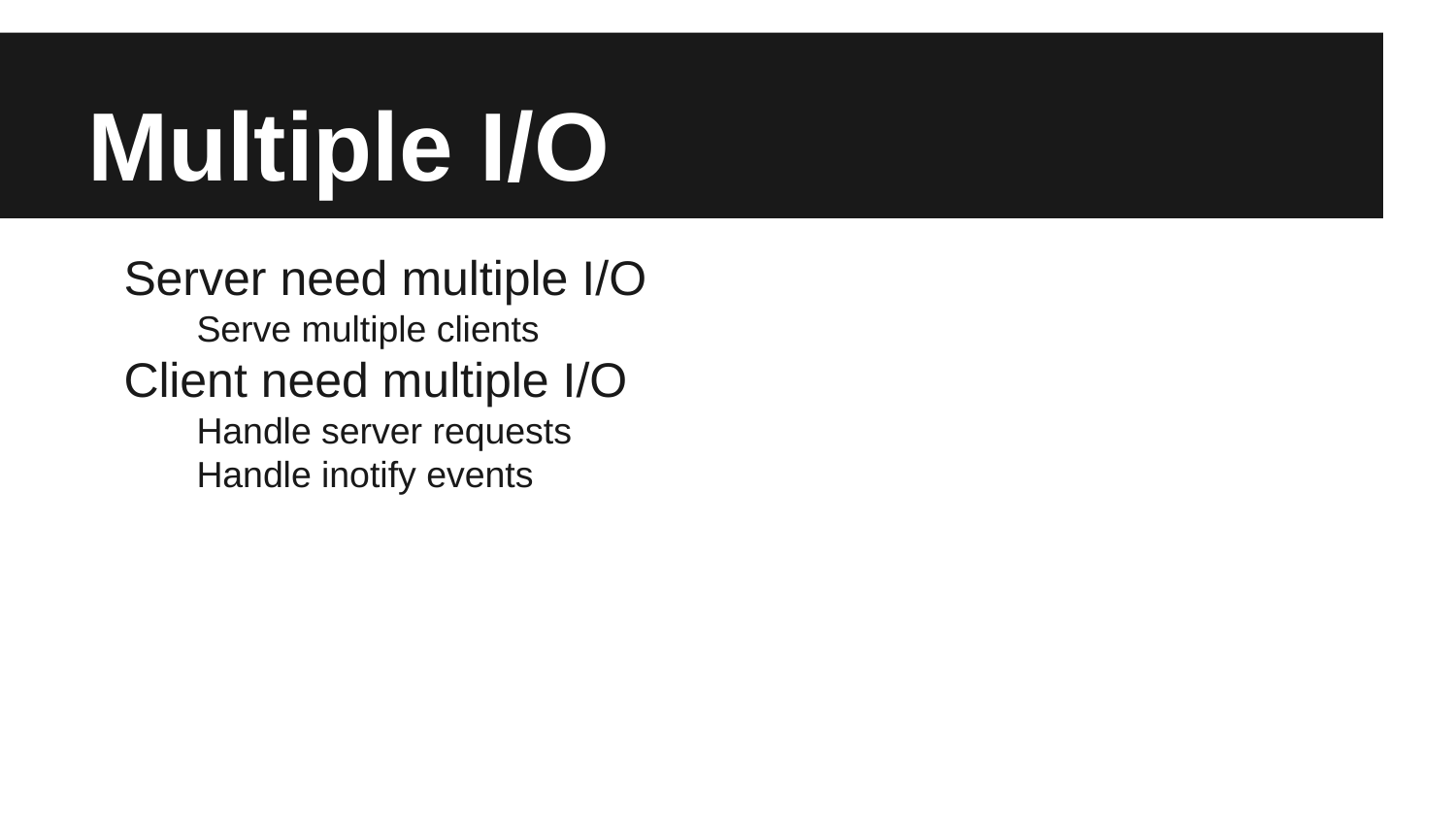

# Multiple I/O
Server need multiple I/O
Serve multiple clients
Client need multiple I/O
Handle server requests
Handle inotify events